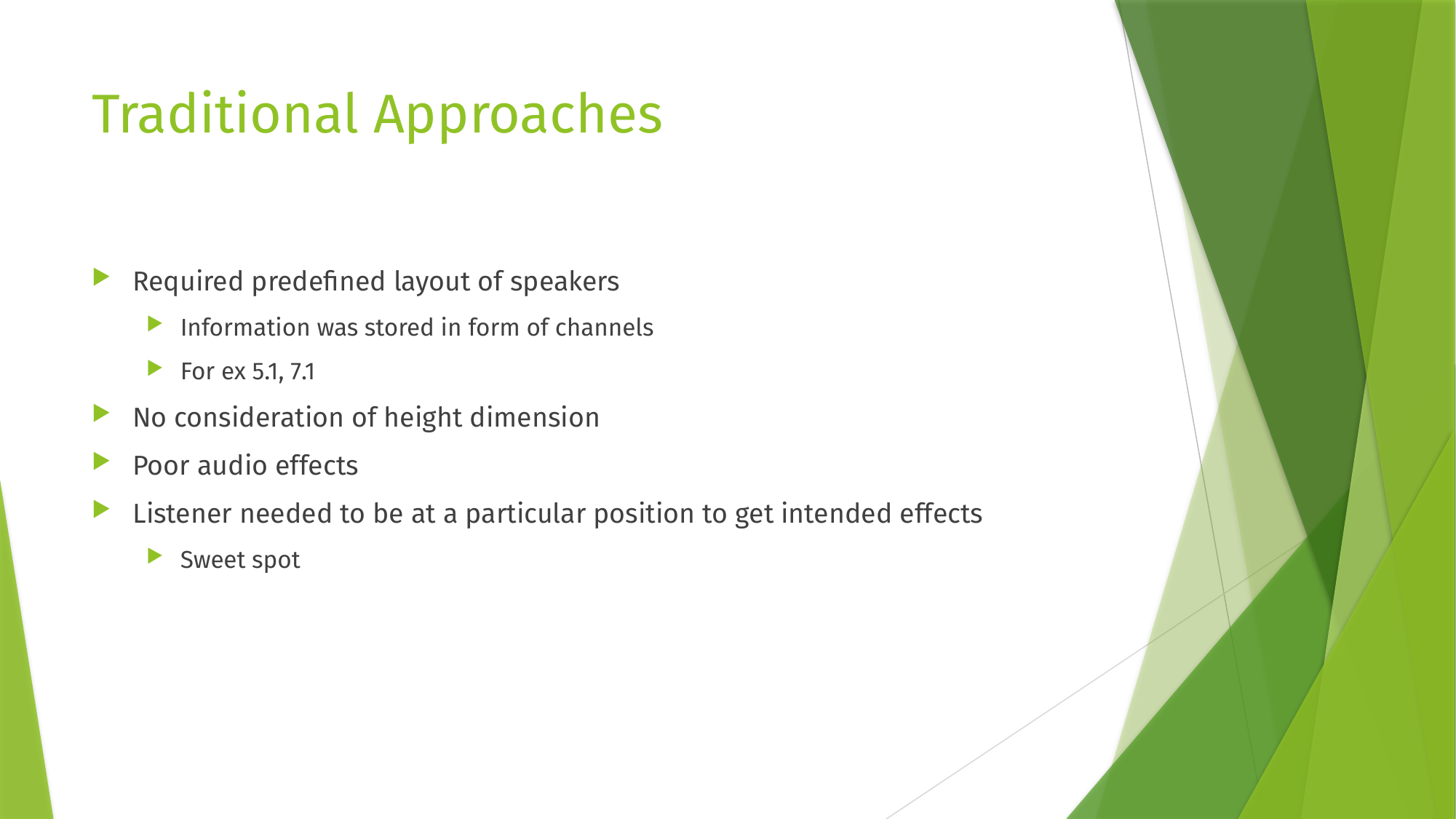

# Traditional Approaches
Required predefined layout of speakers
Information was stored in form of channels
For ex 5.1, 7.1
No consideration of height dimension
Poor audio effects
Listener needed to be at a particular position to get intended effects
Sweet spot